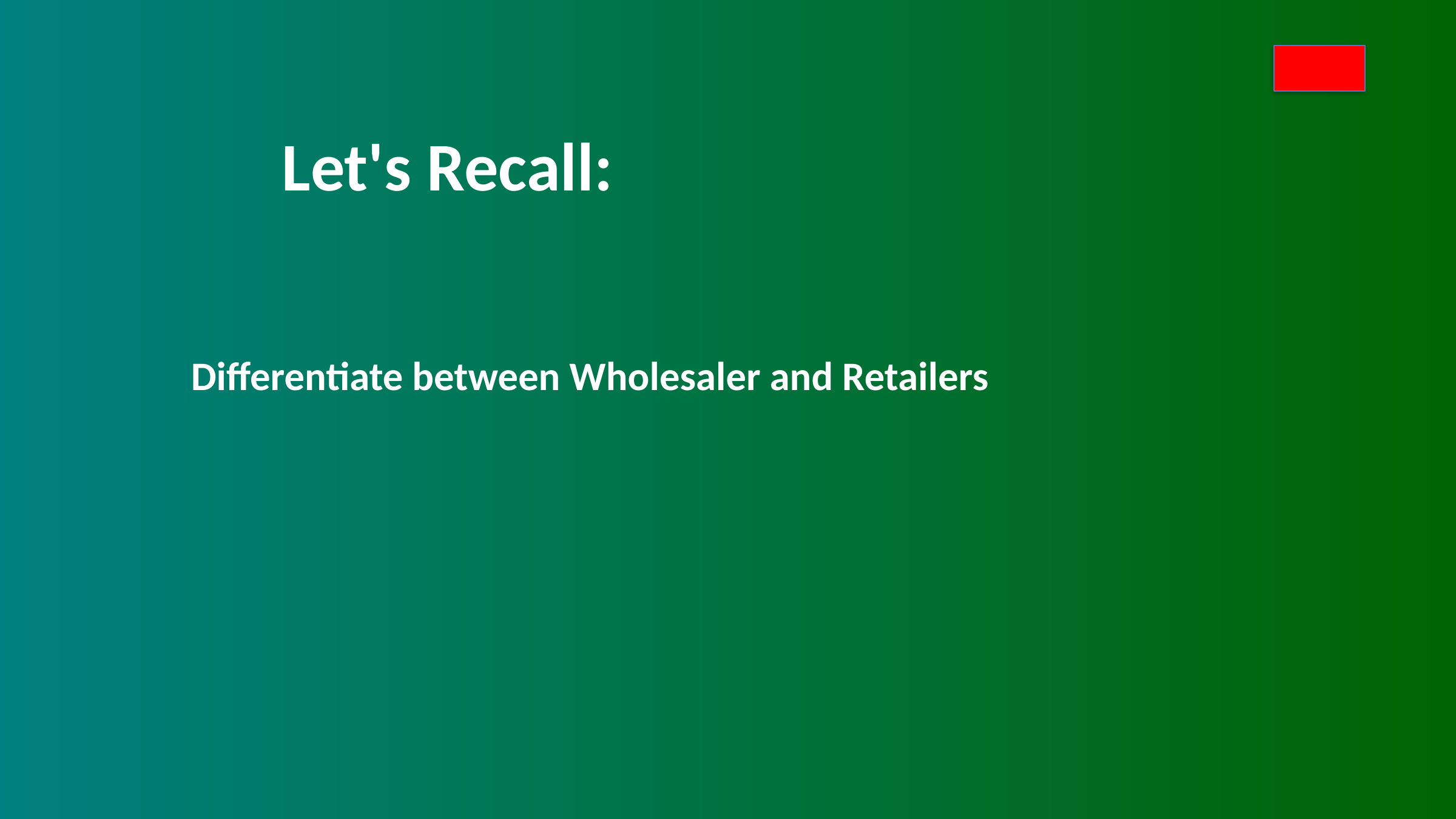

#

Let's Recall:

Differentiate between Wholesaler and Retailers